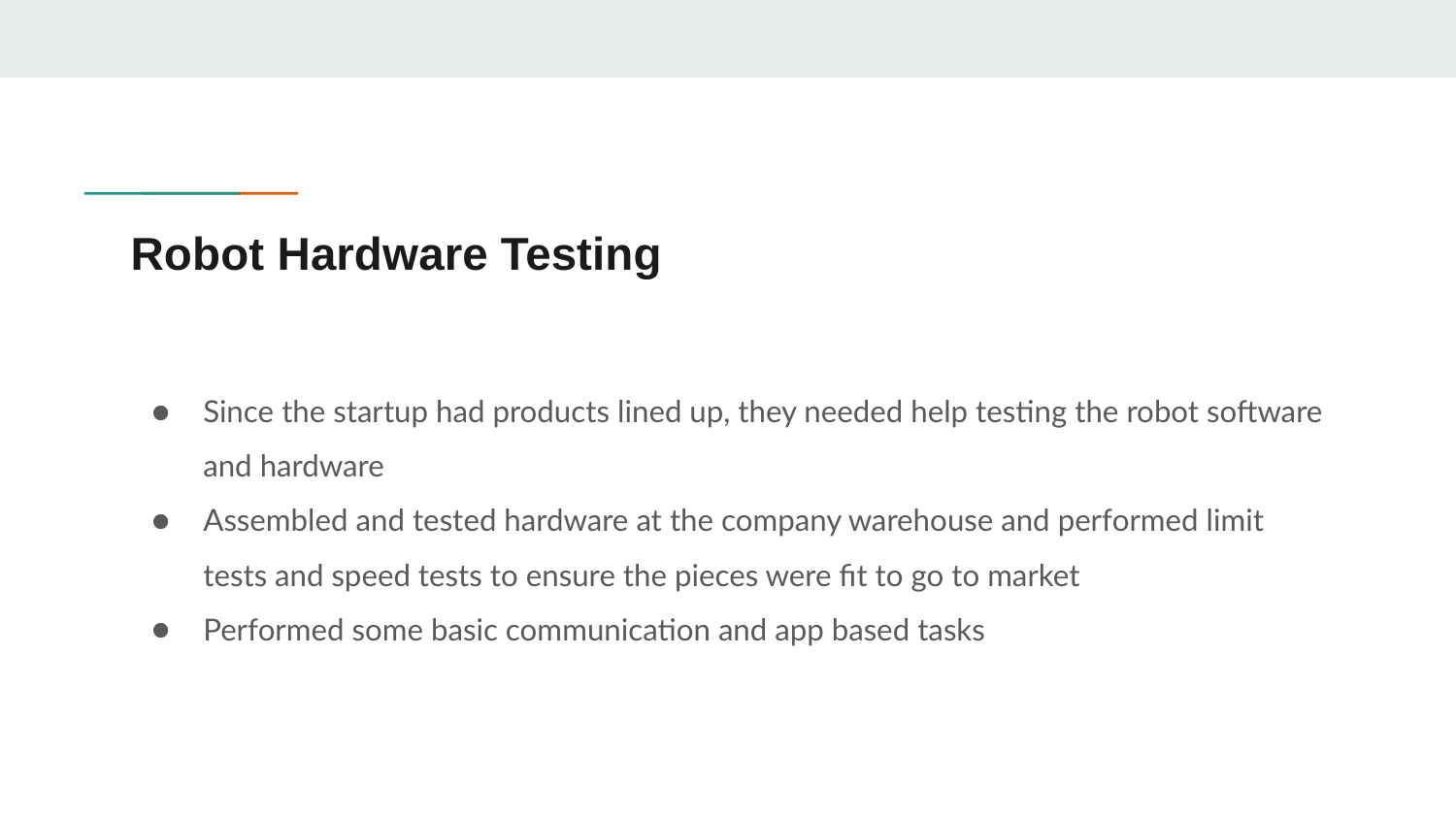

# Robot Hardware Testing
Since the startup had products lined up, they needed help testing the robot software and hardware
Assembled and tested hardware at the company warehouse and performed limit tests and speed tests to ensure the pieces were fit to go to market
Performed some basic communication and app based tasks